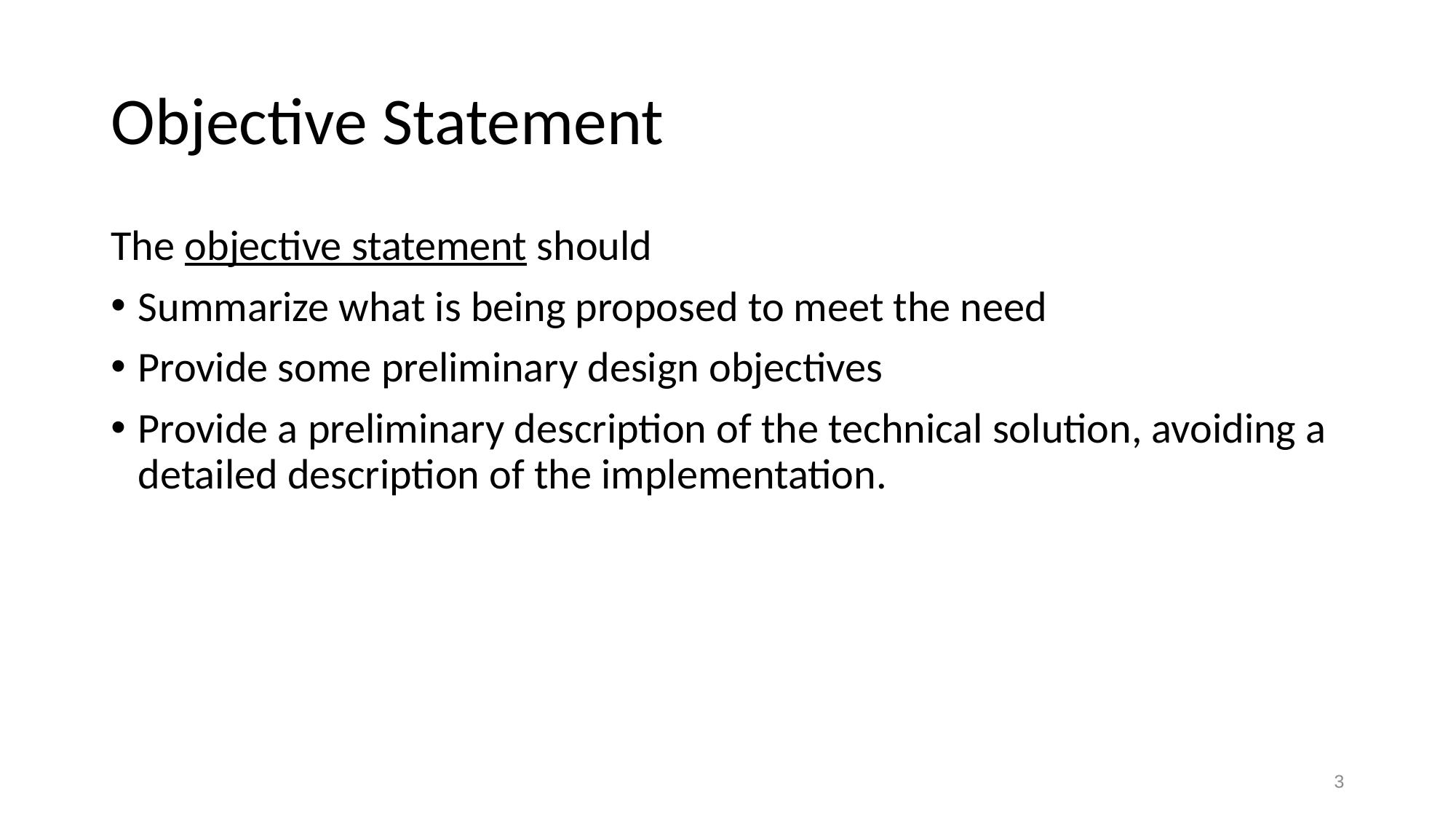

# Objective Statement
The objective statement should
Summarize what is being proposed to meet the need
Provide some preliminary design objectives
Provide a preliminary description of the technical solution, avoiding a detailed description of the implementation.
3